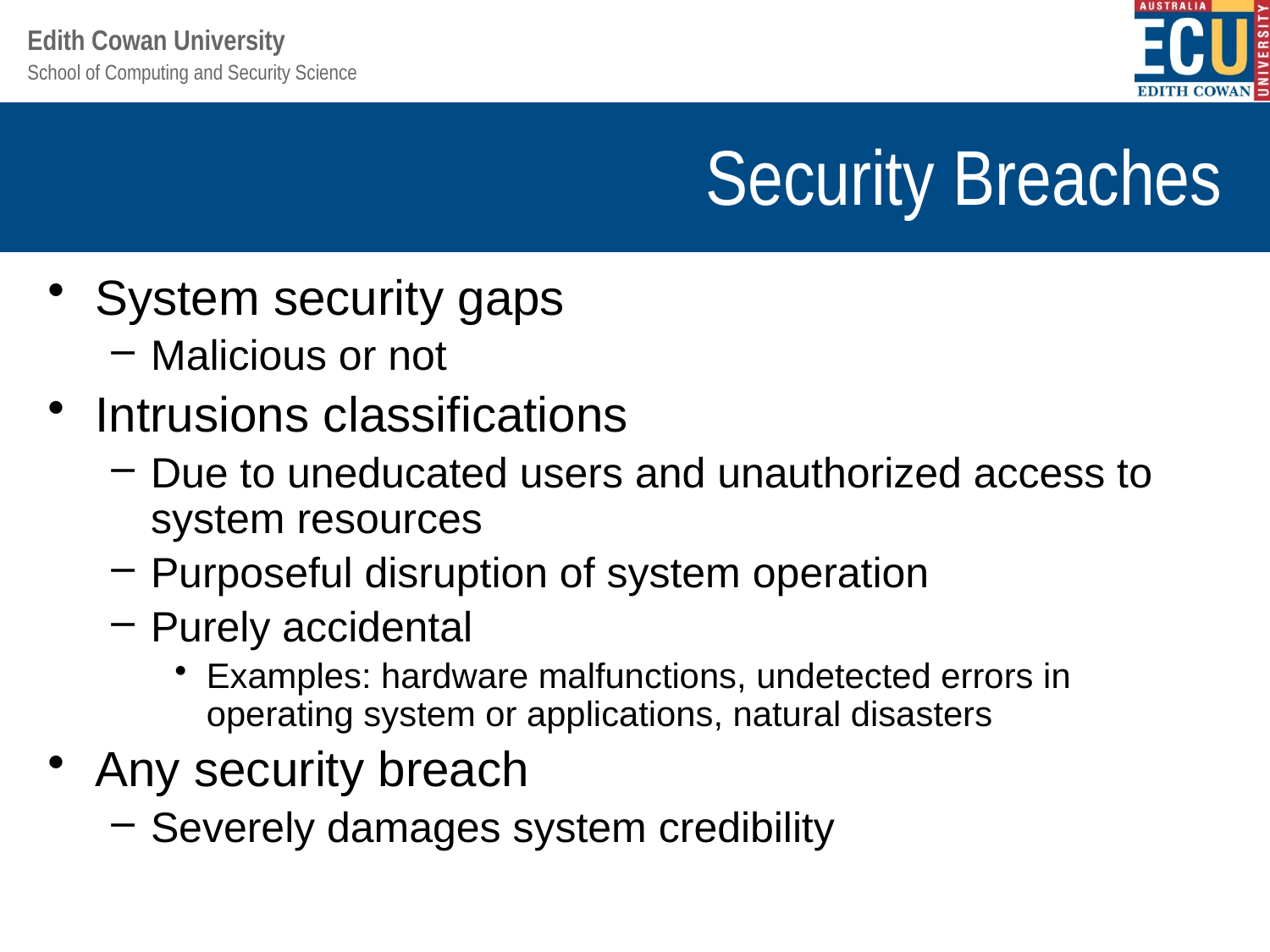

# Security Breaches
System security gaps
Malicious or not
Intrusions classifications
Due to uneducated users and unauthorized access to system resources
Purposeful disruption of system operation
Purely accidental
Examples: hardware malfunctions, undetected errors in operating system or applications, natural disasters
Any security breach
Severely damages system credibility